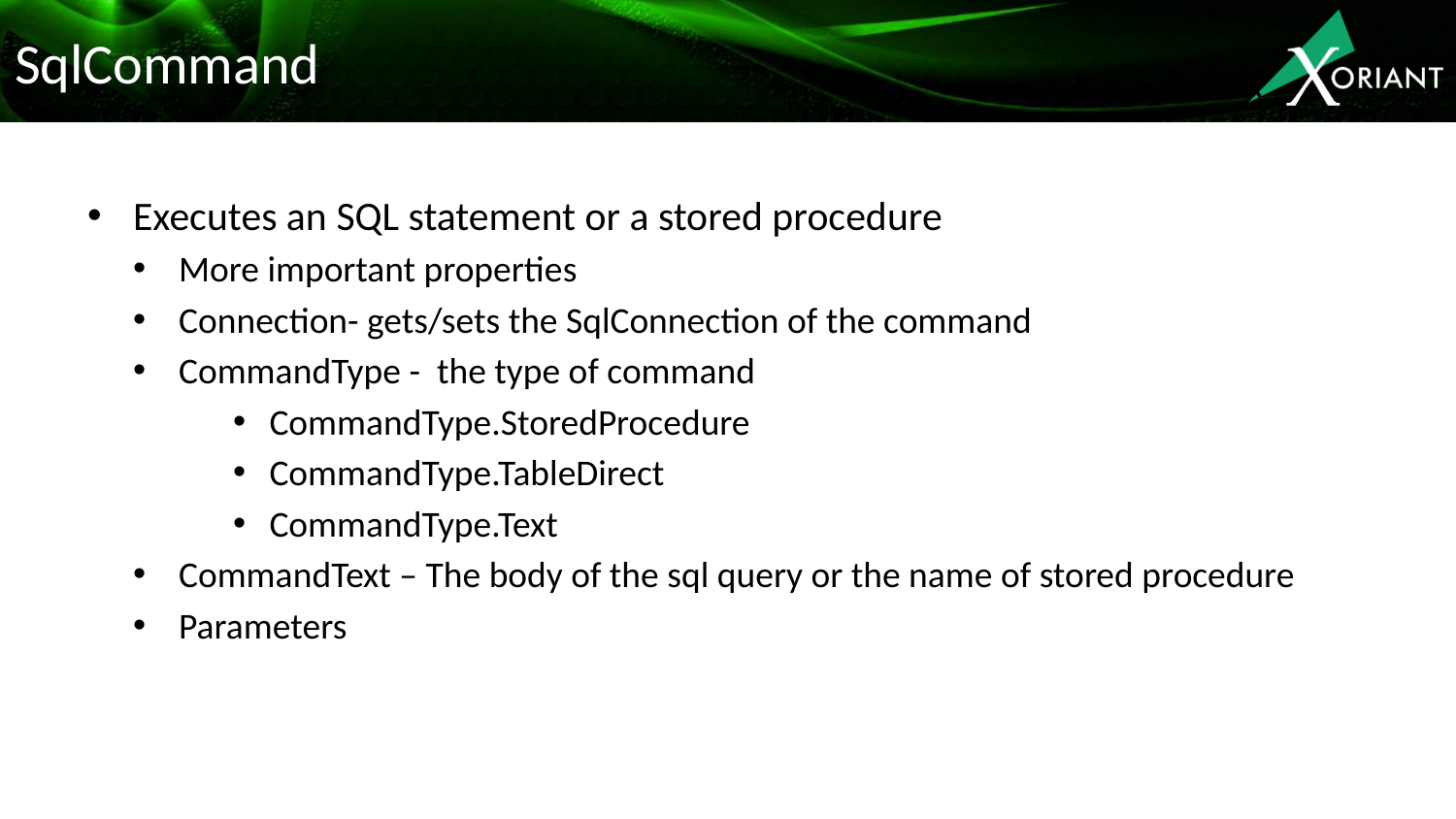

# SqlCommand
Executes an SQL statement or a stored procedure
More important properties
Connection- gets/sets the SqlConnection of the command
CommandType -  the type of command
CommandType.StoredProcedure
CommandType.TableDirect
CommandType.Text
CommandText – The body of the sql query or the name of stored procedure
Parameters